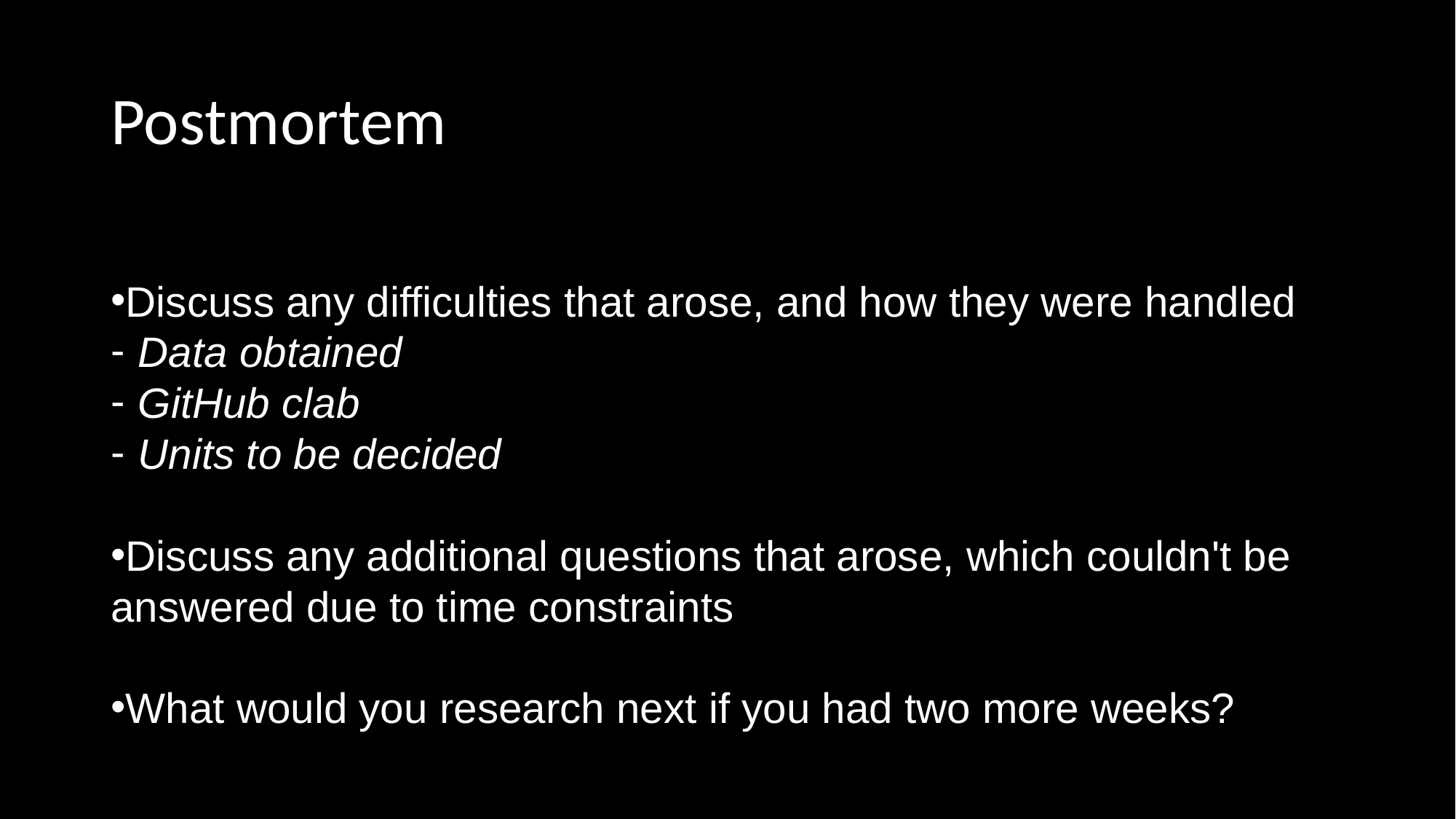

# Postmortem

Discuss any difficulties that arose, and how they were handled
Data obtained
GitHub clab
Units to be decided

Discuss any additional questions that arose, which couldn't be answered due to time constraints

What would you research next if you had two more weeks?